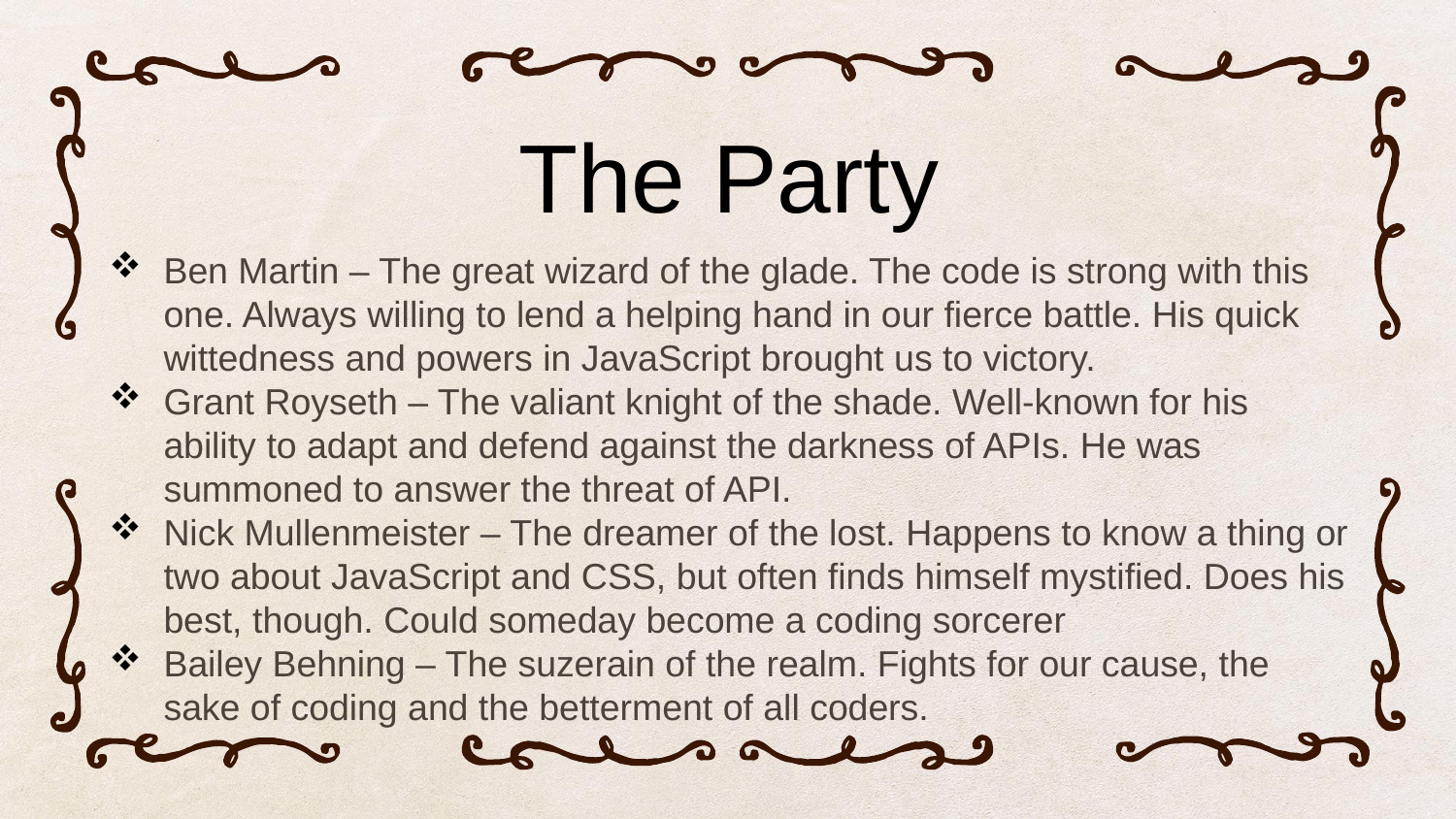

The Party
Ben Martin – The great wizard of the glade. The code is strong with this one. Always willing to lend a helping hand in our fierce battle. His quick wittedness and powers in JavaScript brought us to victory.
Grant Royseth – The valiant knight of the shade. Well-known for his ability to adapt and defend against the darkness of APIs. He was summoned to answer the threat of API.
Nick Mullenmeister – The dreamer of the lost. Happens to know a thing or two about JavaScript and CSS, but often finds himself mystified. Does his best, though. Could someday become a coding sorcerer
Bailey Behning – The suzerain of the realm. Fights for our cause, the sake of coding and the betterment of all coders.